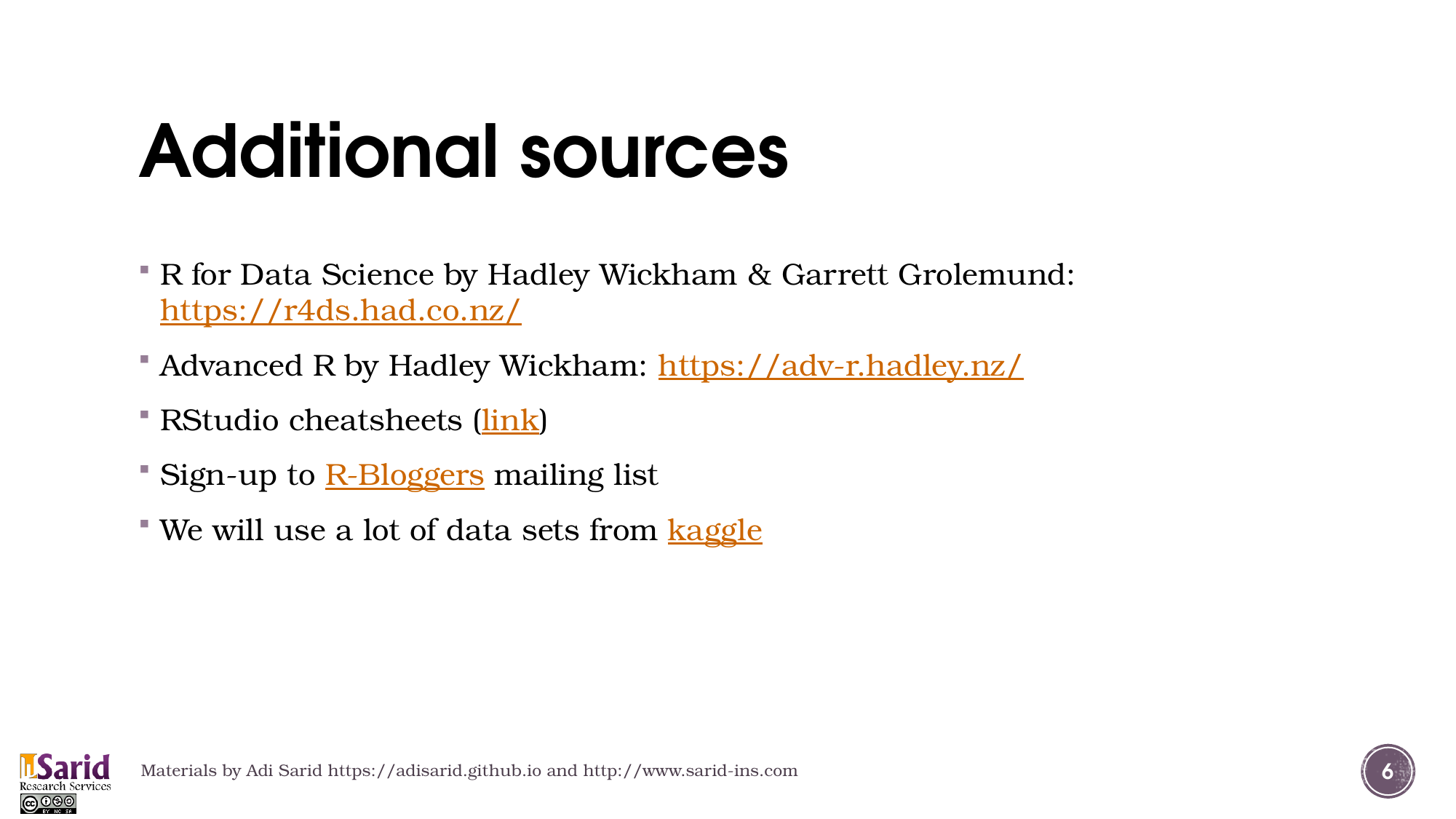

# Additional sources
R for Data Science by Hadley Wickham & Garrett Grolemund: https://r4ds.had.co.nz/
Advanced R by Hadley Wickham: https://adv-r.hadley.nz/
RStudio cheatsheets (link)
Sign-up to R-Bloggers mailing list
We will use a lot of data sets from kaggle
Materials by Adi Sarid https://adisarid.github.io and http://www.sarid-ins.com
6